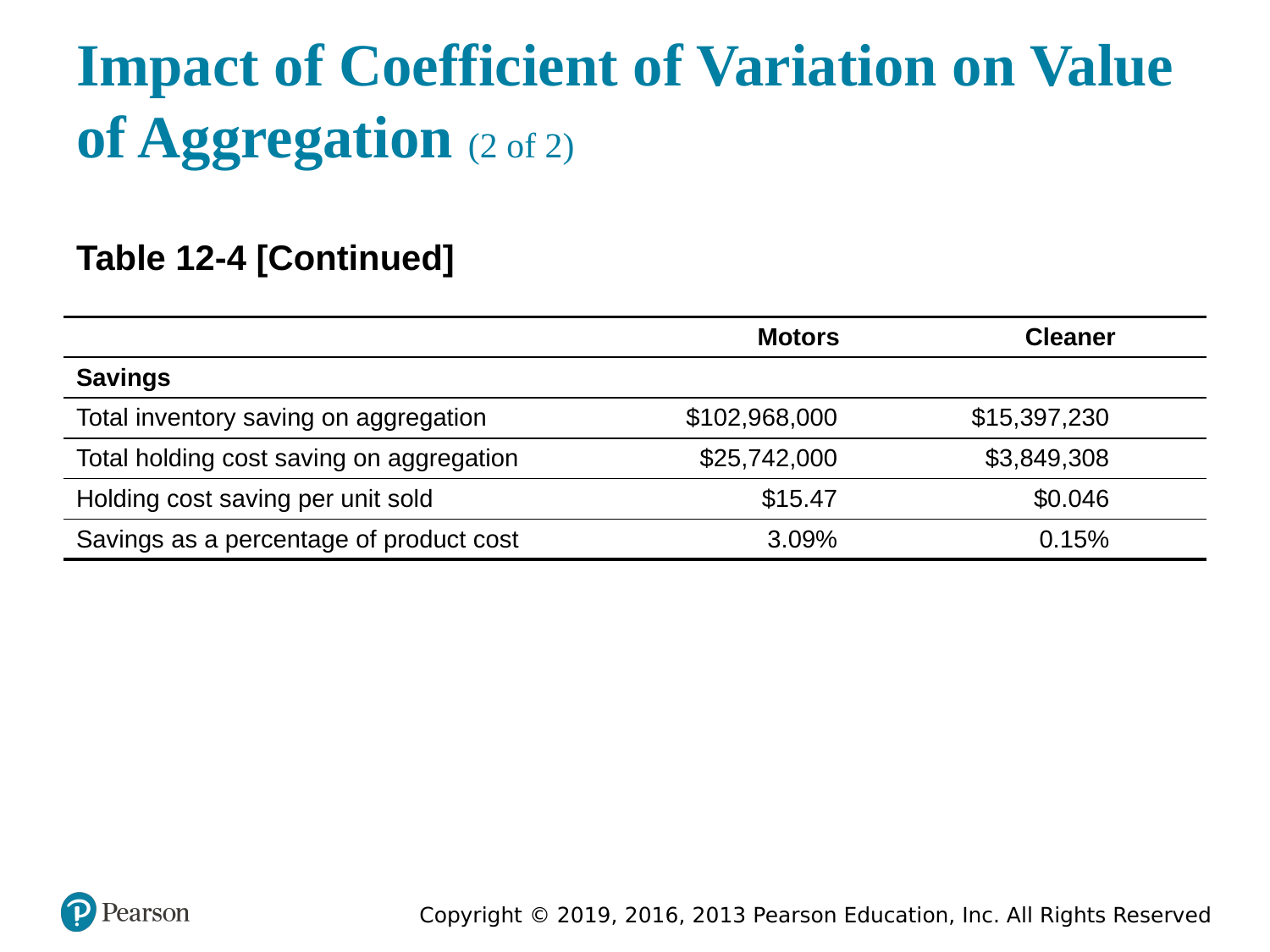

# Impact of Coefficient of Variation on Value of Aggregation (2 of 2)
Table 12-4 [Continued]
| Blank | Motors | Cleaner |
| --- | --- | --- |
| Savings | Blank | Blank |
| Total inventory saving on aggregation | $102,968,000 | $15,397,230 |
| Total holding cost saving on aggregation | $25,742,000 | $3,849,308 |
| Holding cost saving per unit sold | $15.47 | $0.046 |
| Savings as a percentage of product cost | 3.09% | 0.15% |